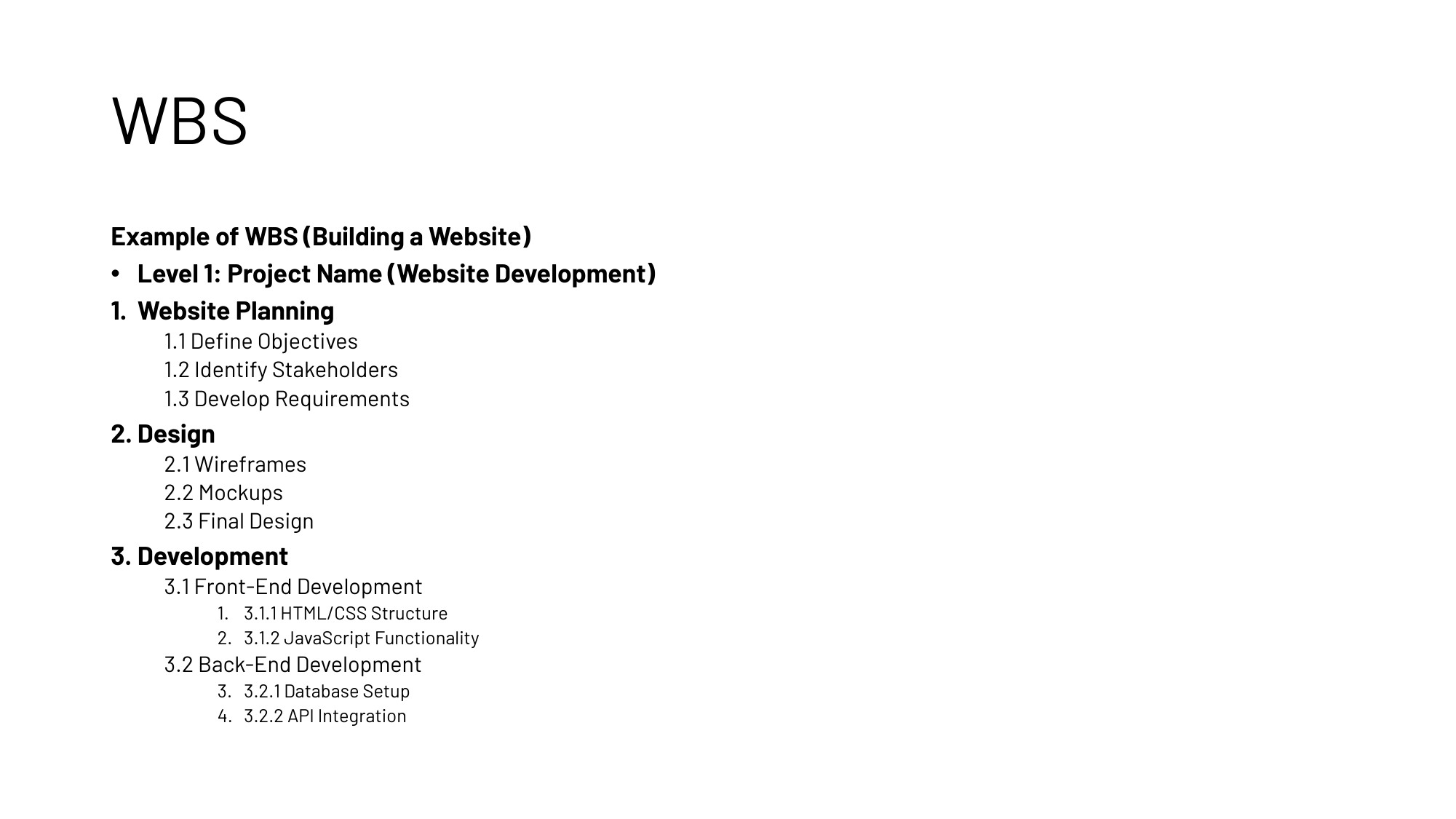

# WBS
Example of WBS (Building a Website)
Level 1: Project Name (Website Development)
Website Planning
1.1 Define Objectives
1.2 Identify Stakeholders
1.3 Develop Requirements
Design
2.1 Wireframes
2.2 Mockups
2.3 Final Design
Development
3.1 Front-End Development
3.1.1 HTML/CSS Structure
3.1.2 JavaScript Functionality
3.2 Back-End Development
3.2.1 Database Setup
3.2.2 API Integration